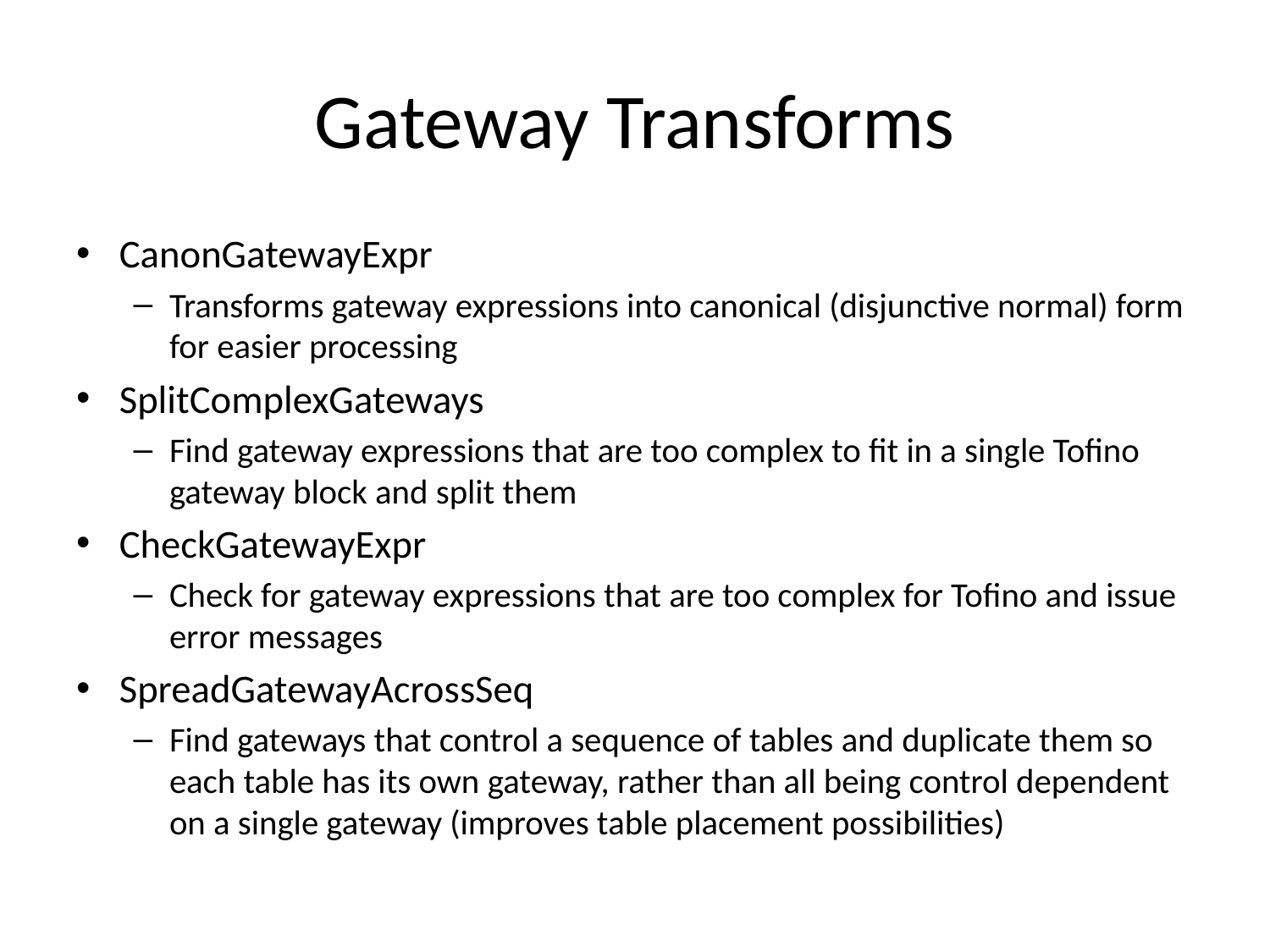

# Gateway Transforms
CanonGatewayExpr
Transforms gateway expressions into canonical (disjunctive normal) form for easier processing
SplitComplexGateways
Find gateway expressions that are too complex to fit in a single Tofino gateway block and split them
CheckGatewayExpr
Check for gateway expressions that are too complex for Tofino and issue error messages
SpreadGatewayAcrossSeq
Find gateways that control a sequence of tables and duplicate them so each table has its own gateway, rather than all being control dependent on a single gateway (improves table placement possibilities)